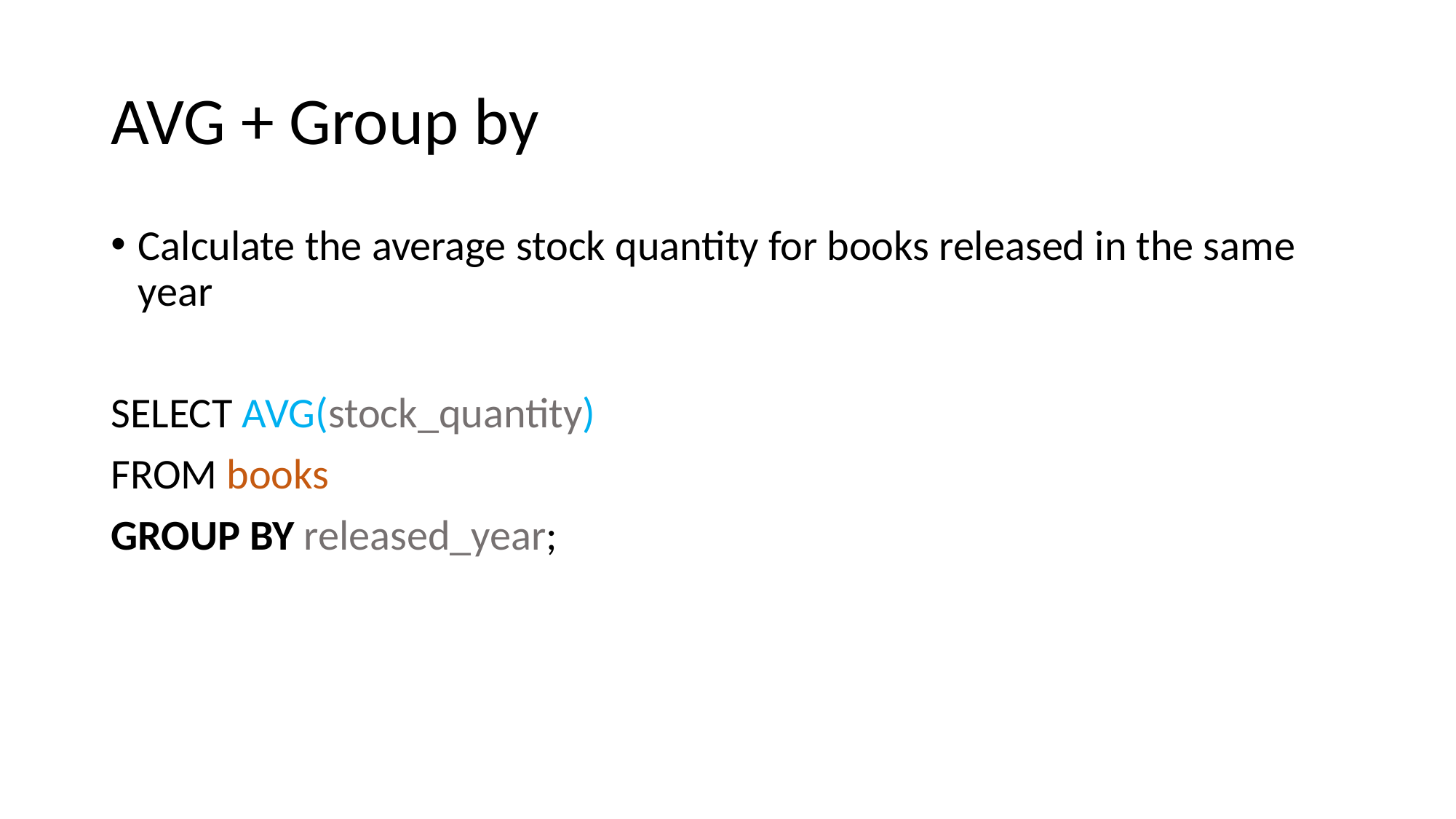

# AVG + Group by
Calculate the average stock quantity for books released in the same year

SELECT AVG(stock_quantity)
FROM books
GROUP BY released_year;